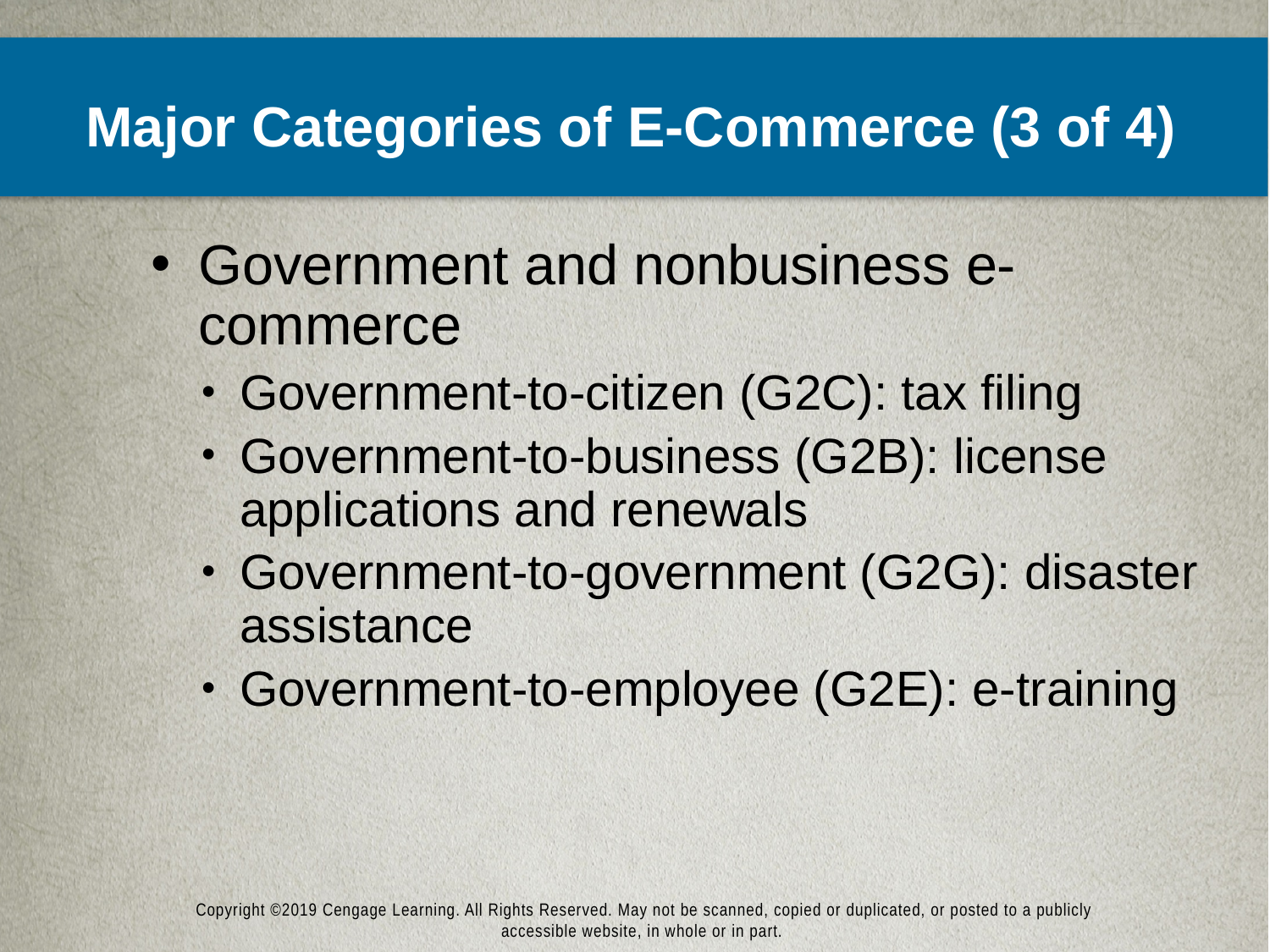

# Major Categories of E-Commerce (3 of 4)
Government and nonbusiness e-commerce
Government-to-citizen (G2C): tax filing
Government-to-business (G2B): license applications and renewals
Government-to-government (G2G): disaster assistance
Government-to-employee (G2E): e-training